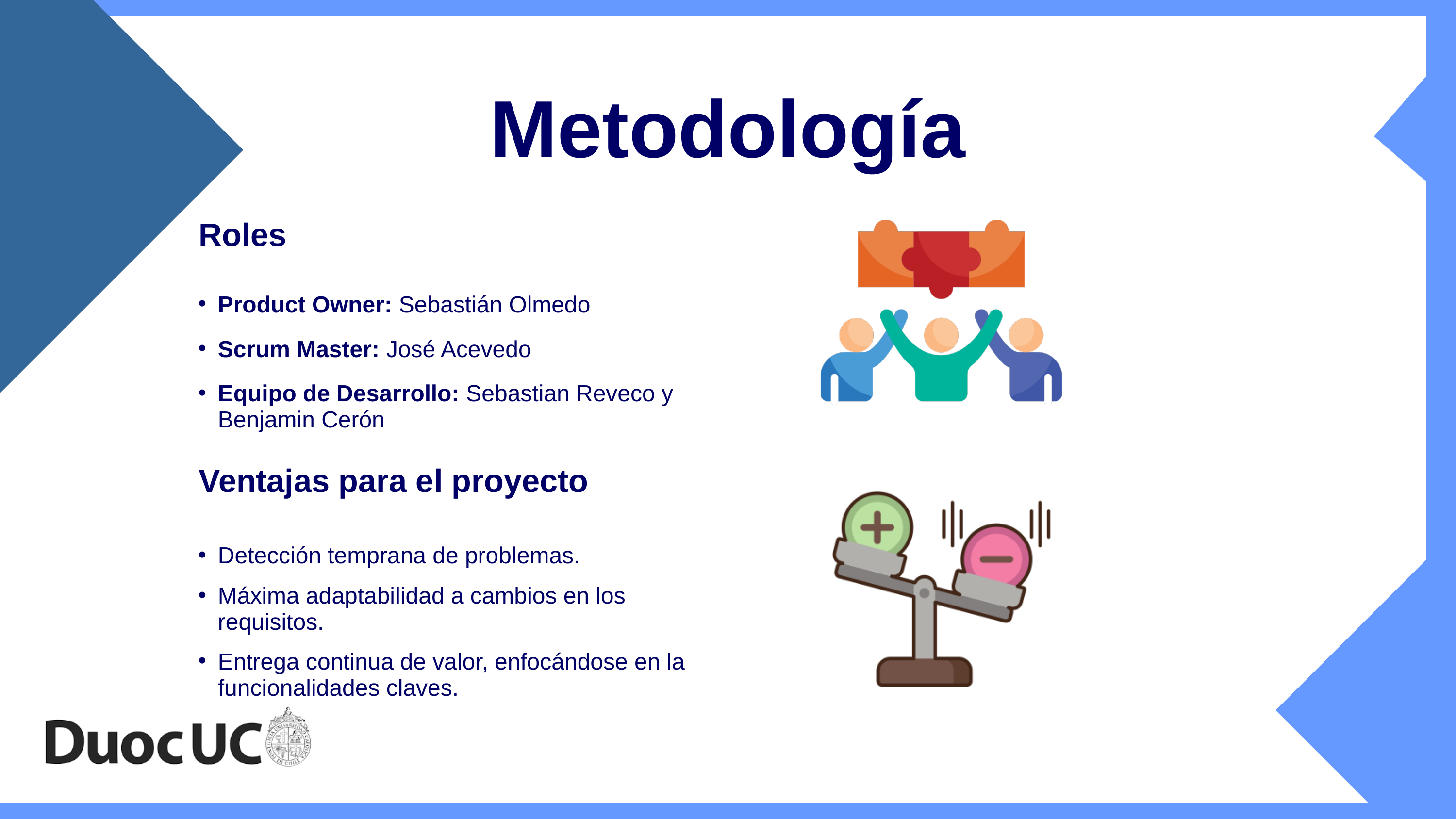

Metodología

Roles

Product Owner: Sebastián Olmedo
Scrum Master: José Acevedo
Equipo de Desarrollo: Sebastian Reveco y Benjamin Cerón

Ventajas para el proyecto

Detección temprana de problemas.
Máxima adaptabilidad a cambios en los requisitos.
Entrega continua de valor, enfocándose en la funcionalidades claves.